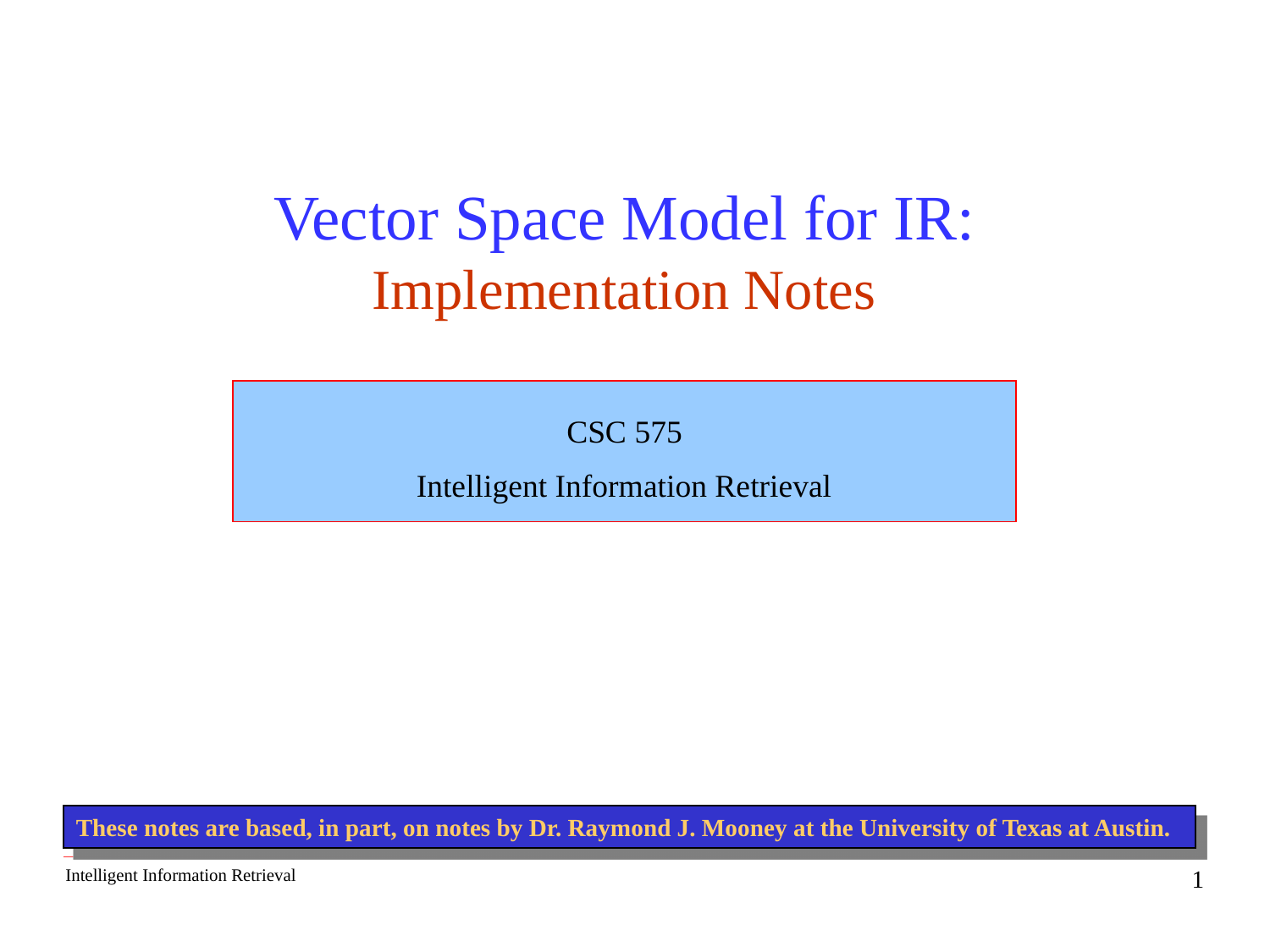

# Vector Space Model for IR: Implementation Notes

CSC 575
Intelligent Information Retrieval

These notes are based, in part, on notes by Dr. Raymond J. Mooney at the University of Texas at Austin.
1